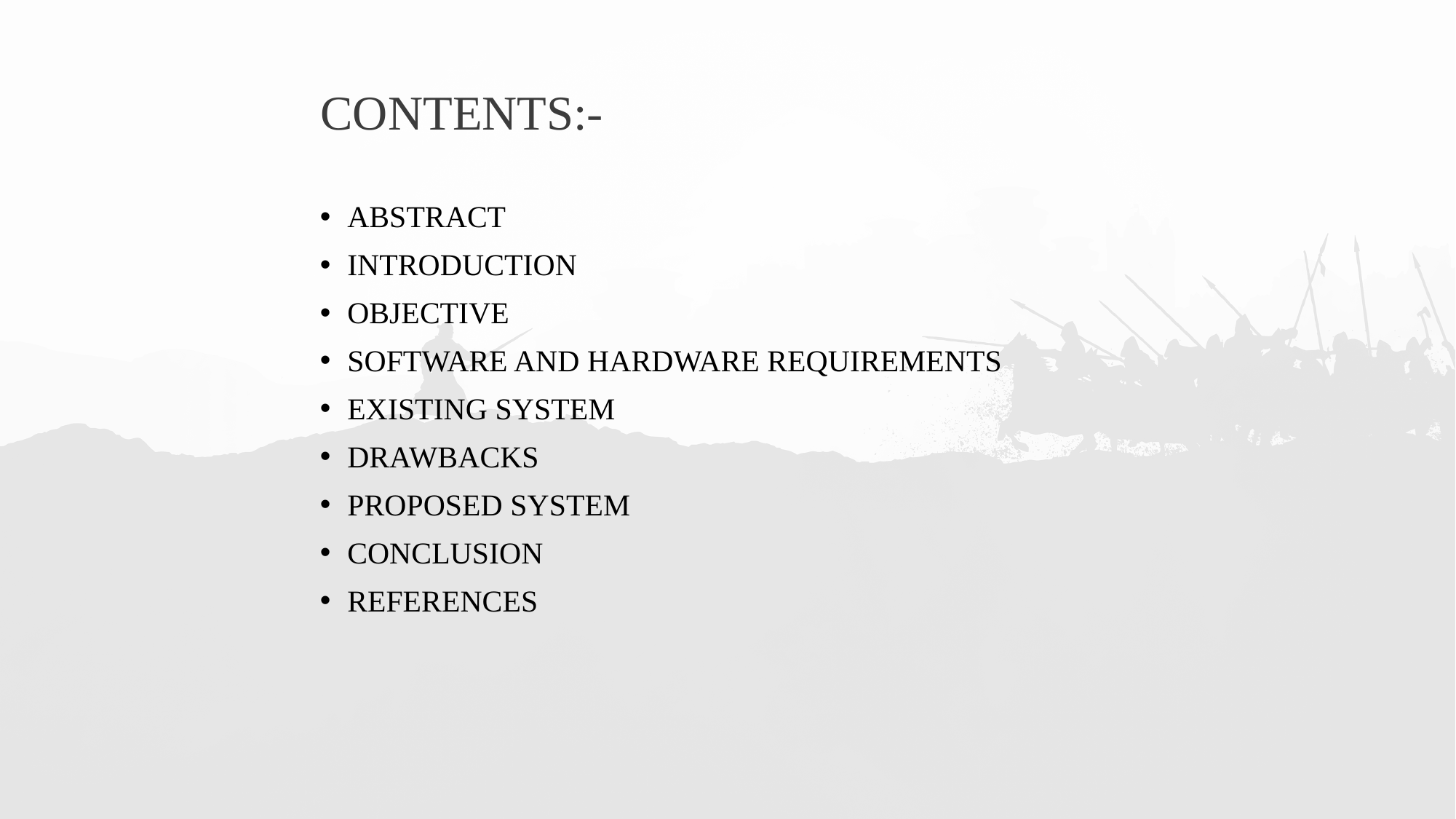

# CONTENTS:-
ABSTRACT
INTRODUCTION
OBJECTIVE
SOFTWARE AND HARDWARE REQUIREMENTS
EXISTING SYSTEM
DRAWBACKS
PROPOSED SYSTEM
CONCLUSION
REFERENCES